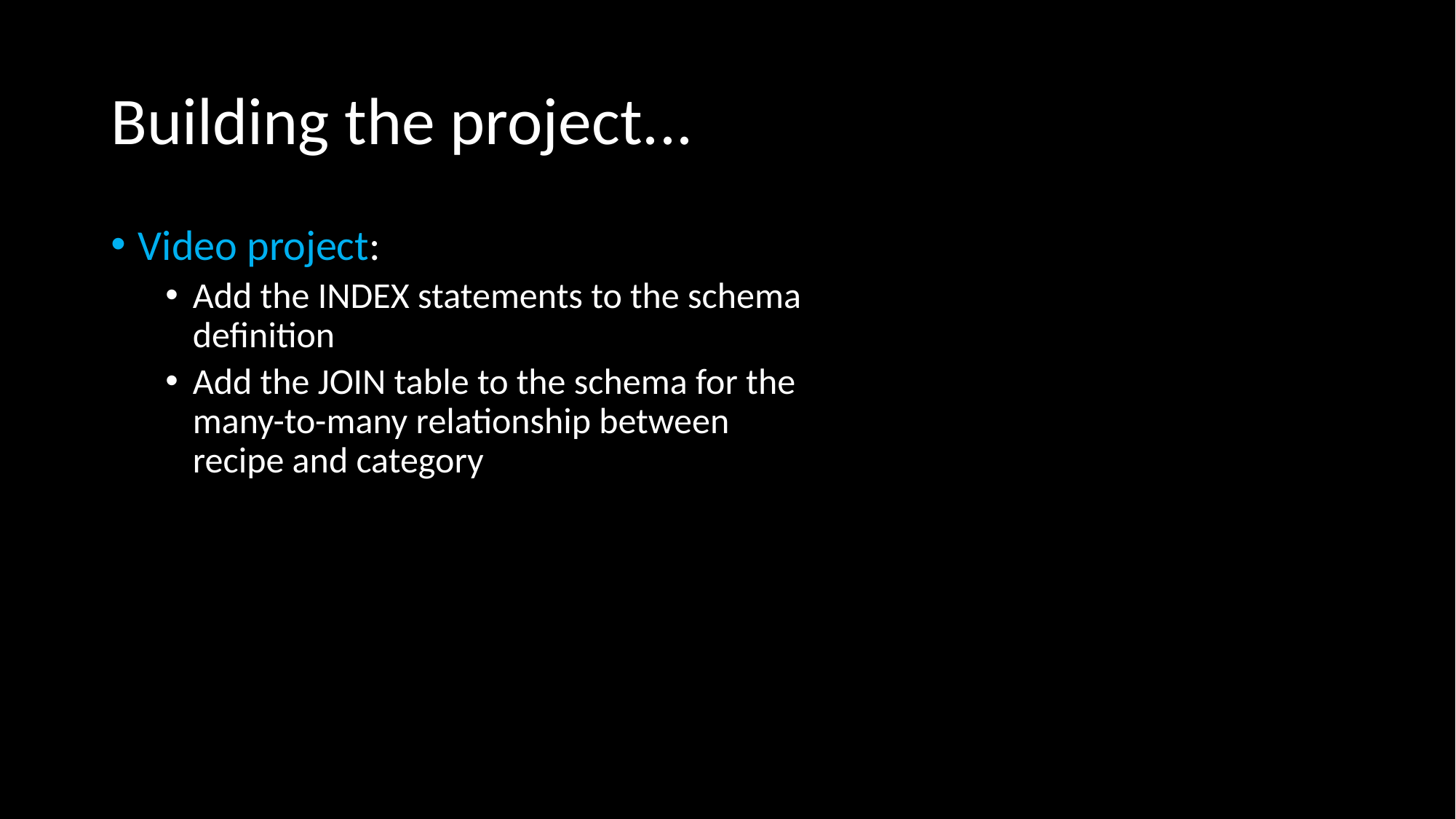

# Building the project...
Video project:
Add the INDEX statements to the schema definition
Add the JOIN table to the schema for the many-to-many relationship between recipe and category